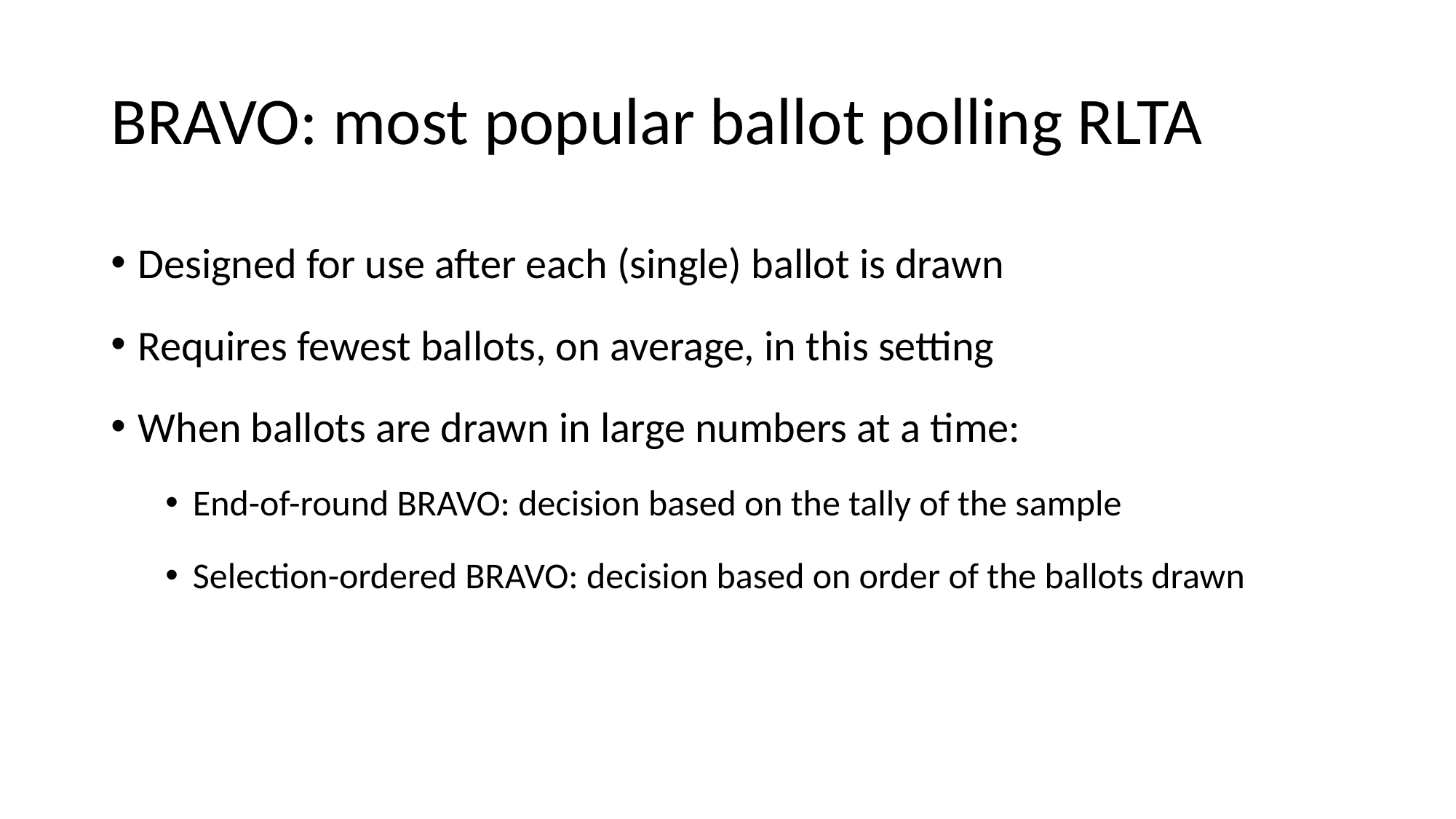

# BRAVO: most popular ballot polling RLTA
Designed for use after each (single) ballot is drawn
Requires fewest ballots, on average, in this setting
When ballots are drawn in large numbers at a time:
End-of-round BRAVO: decision based on the tally of the sample
Selection-ordered BRAVO: decision based on order of the ballots drawn